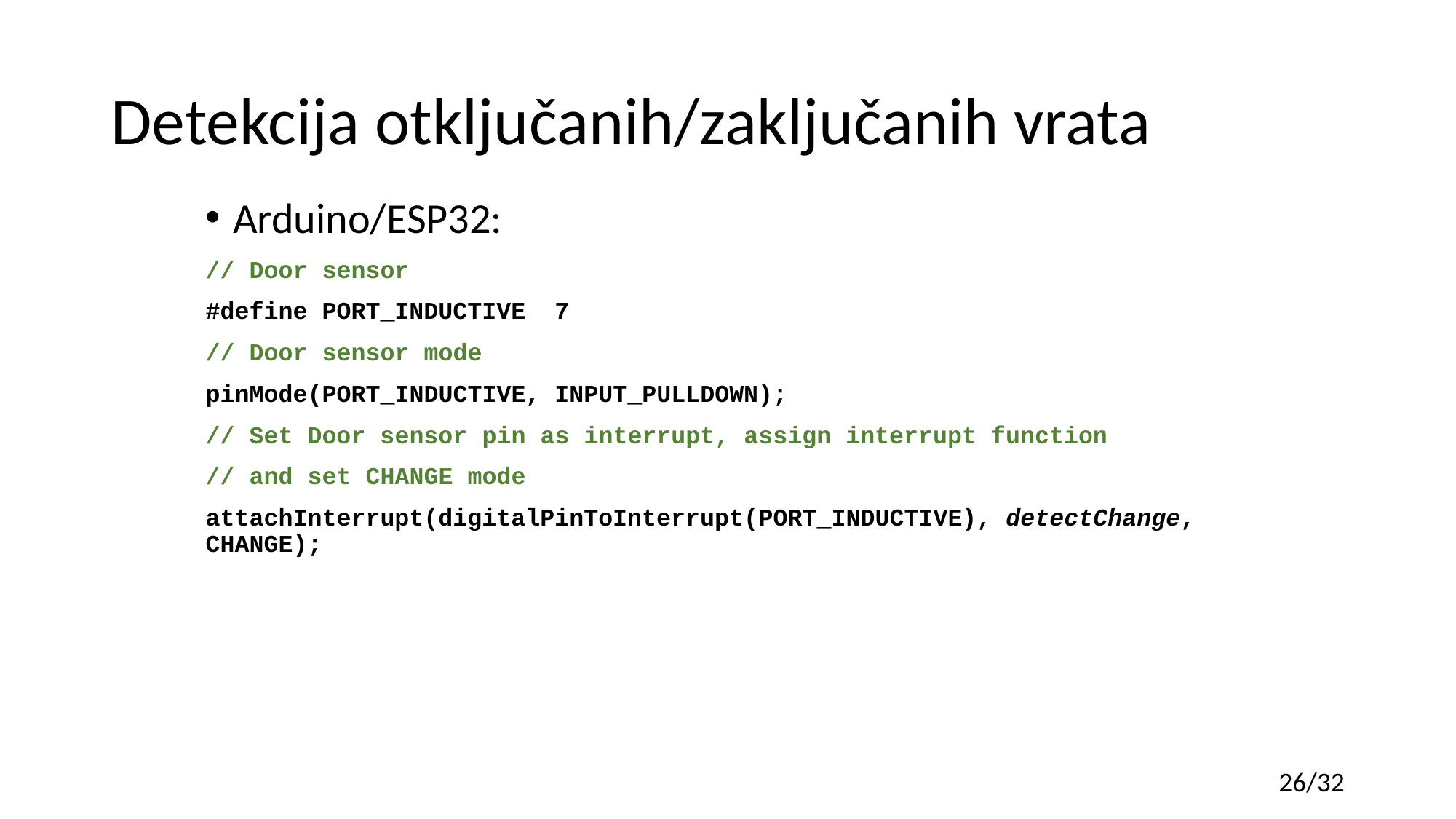

# Detekcija otključanih/zaključanih vrata
Arduino/ESP32:
// Door sensor
#define PORT_INDUCTIVE  7
// Door sensor mode
pinMode(PORT_INDUCTIVE, INPUT_PULLDOWN);
// Set Door sensor pin as interrupt, assign interrupt function
// and set CHANGE mode
attachInterrupt(digitalPinToInterrupt(PORT_INDUCTIVE), detectChange, CHANGE);